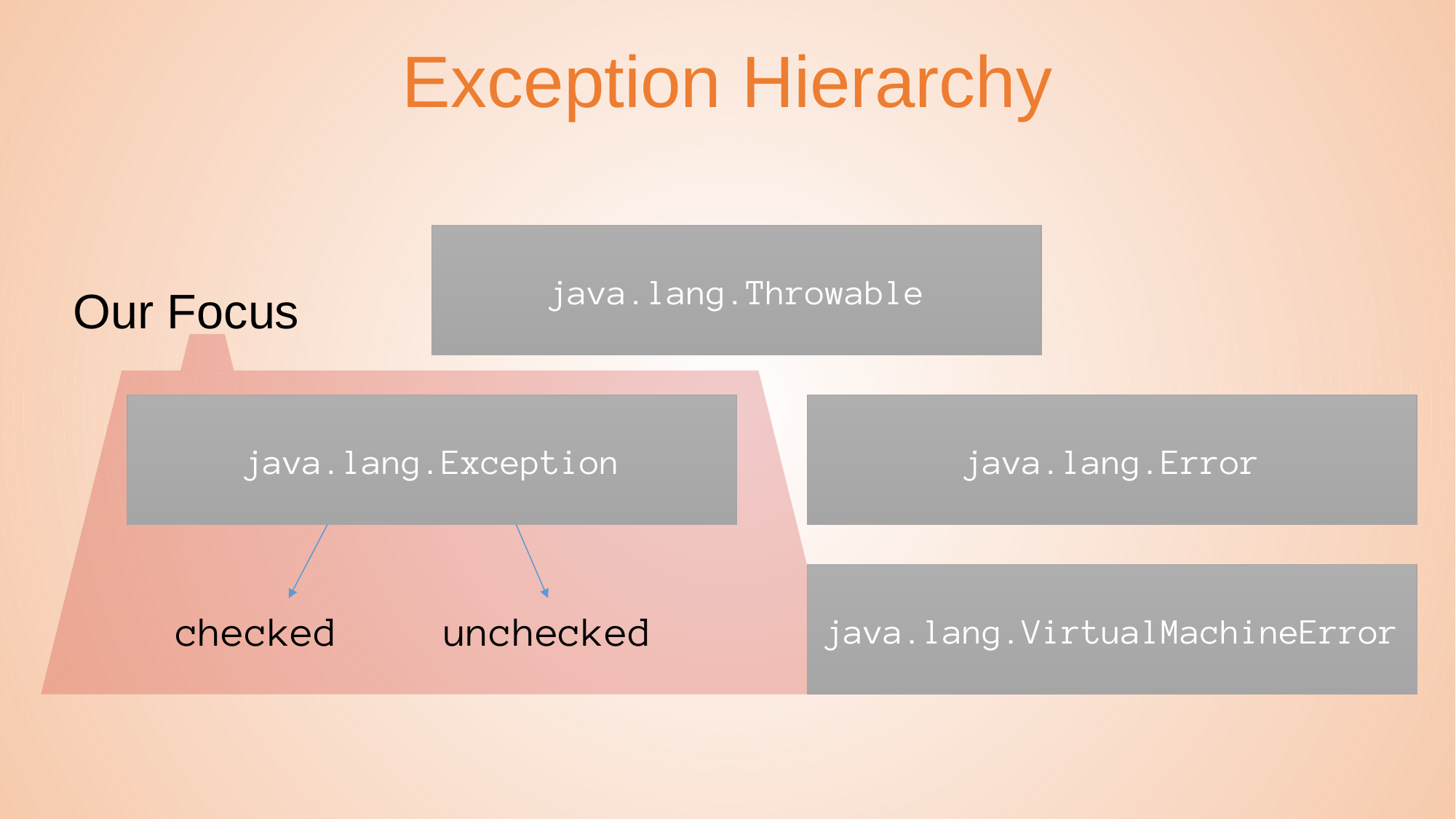

Exception Hierarchy
java.lang.Throwable
Our Focus

java.lang.Exception
java.lang.Error
java.lang.VirtualMachineError
checked
unchecked